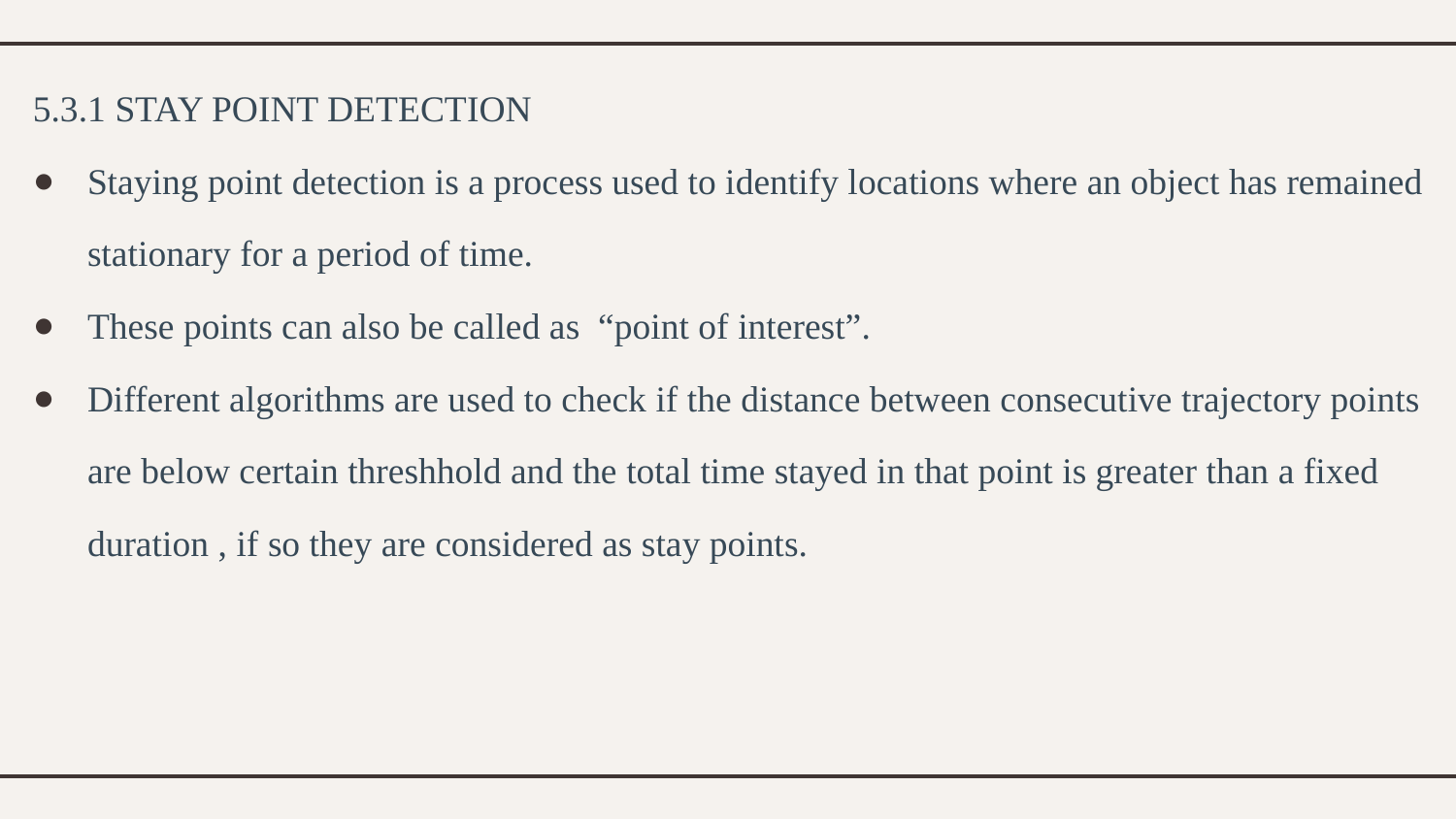

5.3.1 STAY POINT DETECTION
Staying point detection is a process used to identify locations where an object has remained stationary for a period of time.
These points can also be called as  “point of interest”.
Different algorithms are used to check if the distance between consecutive trajectory points are below certain threshhold and the total time stayed in that point is greater than a fixed duration , if so they are considered as stay points.